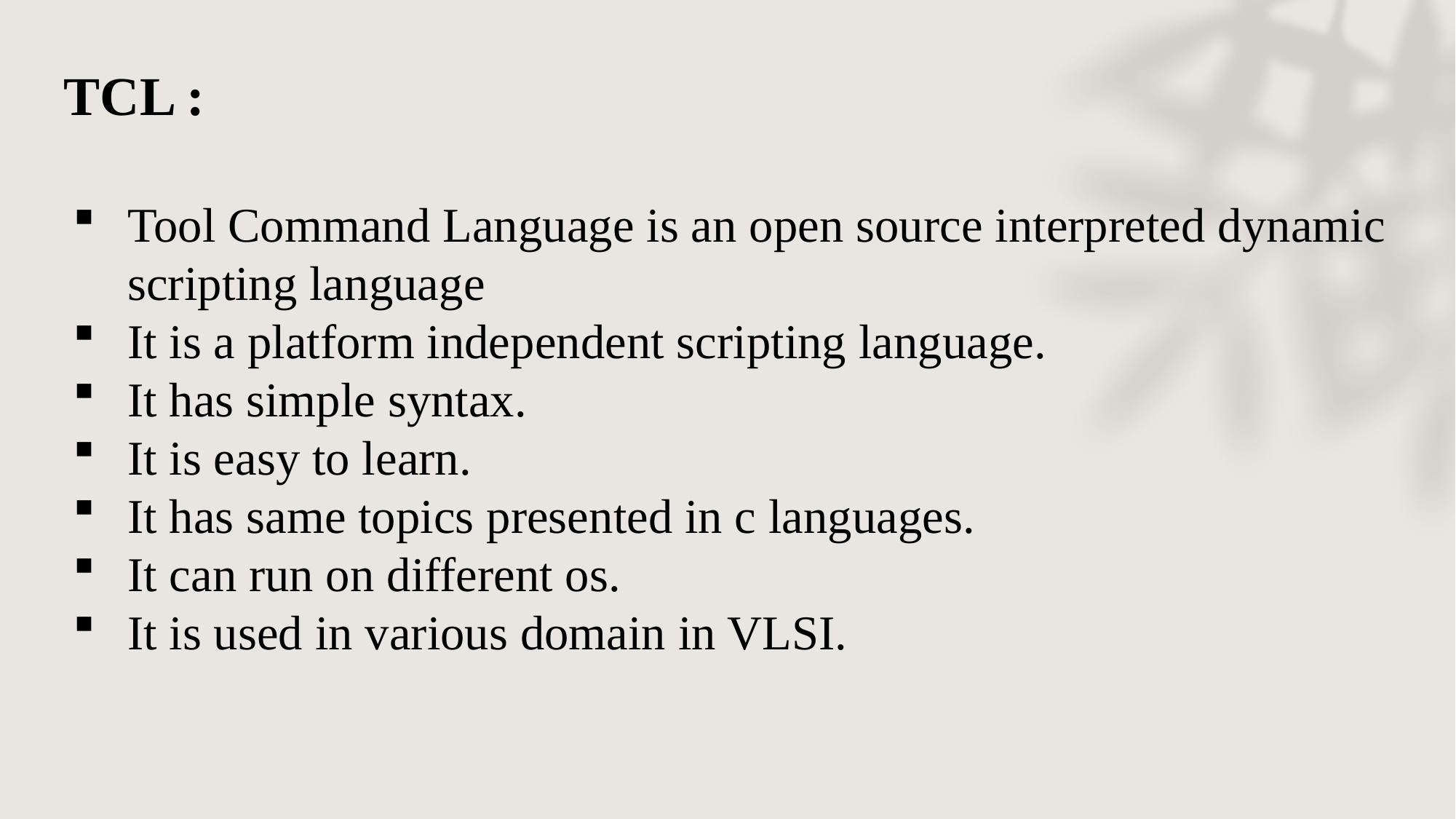

TCL :
Tool Command Language is an open source interpreted dynamic scripting language
It is a platform independent scripting language.
It has simple syntax.
It is easy to learn.
It has same topics presented in c languages.
It can run on different os.
It is used in various domain in VLSI.